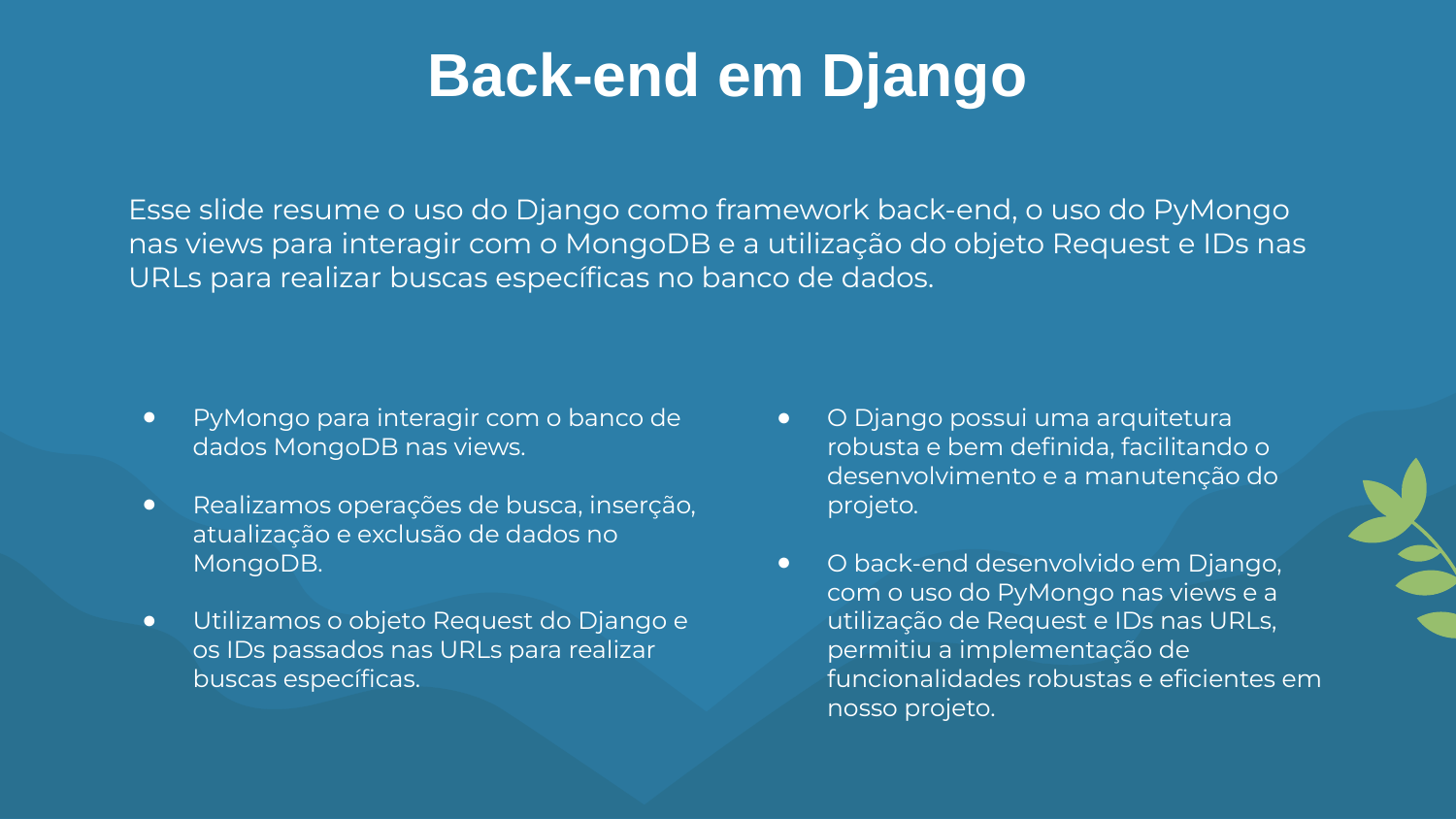

# Back-end em Django
Esse slide resume o uso do Django como framework back-end, o uso do PyMongo nas views para interagir com o MongoDB e a utilização do objeto Request e IDs nas URLs para realizar buscas específicas no banco de dados.
PyMongo para interagir com o banco de dados MongoDB nas views.

Realizamos operações de busca, inserção, atualização e exclusão de dados no MongoDB.

Utilizamos o objeto Request do Django e os IDs passados nas URLs para realizar buscas específicas.
O Django possui uma arquitetura robusta e bem definida, facilitando o desenvolvimento e a manutenção do projeto.

O back-end desenvolvido em Django, com o uso do PyMongo nas views e a utilização de Request e IDs nas URLs, permitiu a implementação de funcionalidades robustas e eficientes em nosso projeto.